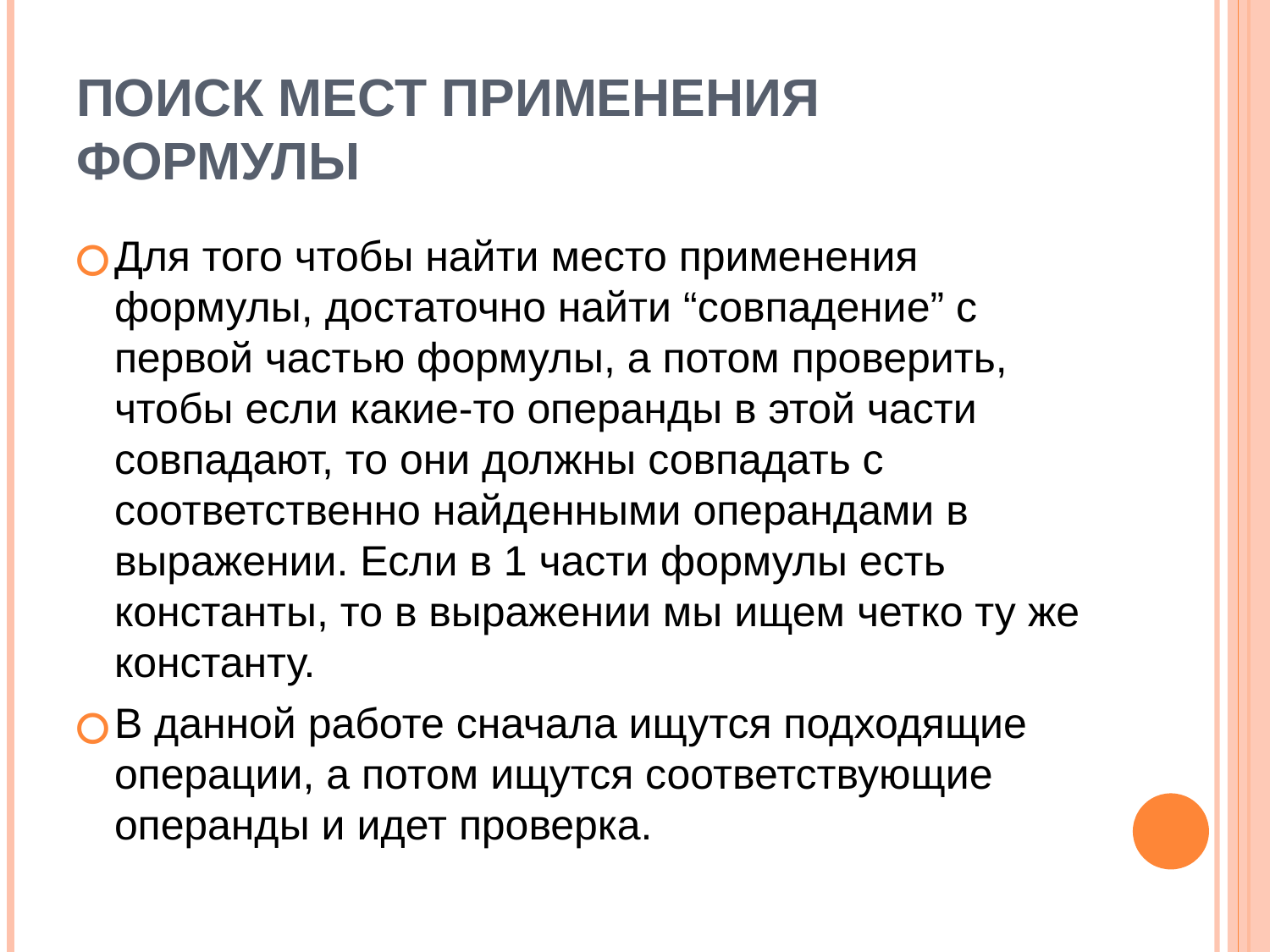

# Поиск мест применения формулы
Для того чтобы найти место применения формулы, достаточно найти “совпадение” с первой частью формулы, а потом проверить, чтобы если какие-то операнды в этой части совпадают, то они должны совпадать с соответственно найденными операндами в выражении. Если в 1 части формулы есть константы, то в выражении мы ищем четко ту же константу.
В данной работе сначала ищутся подходящие операции, а потом ищутся соответствующие операнды и идет проверка.